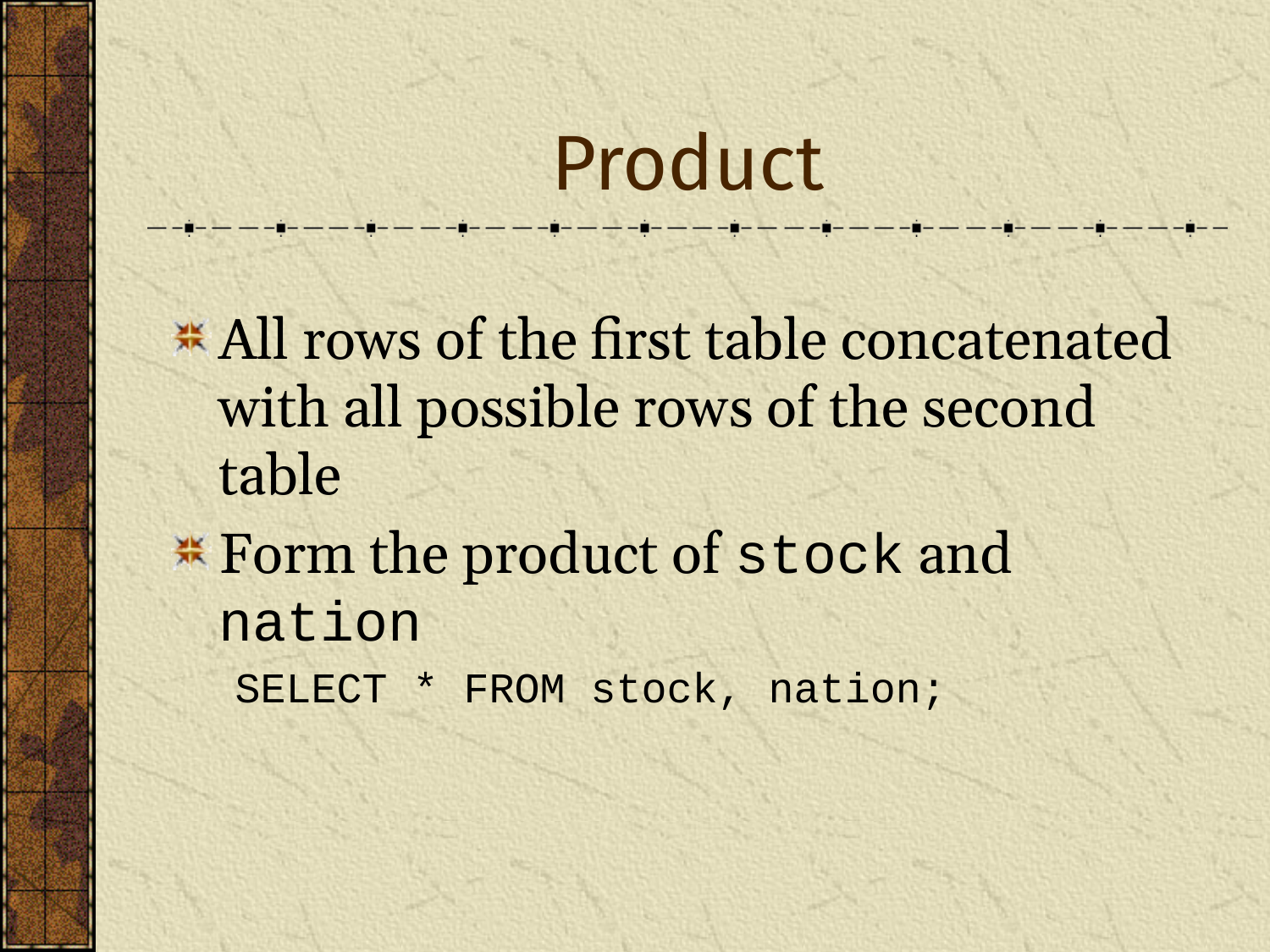

# Product
All rows of the first table concatenated with all possible rows of the second table
Form the product of stock and nation
SELECT * FROM stock, nation;